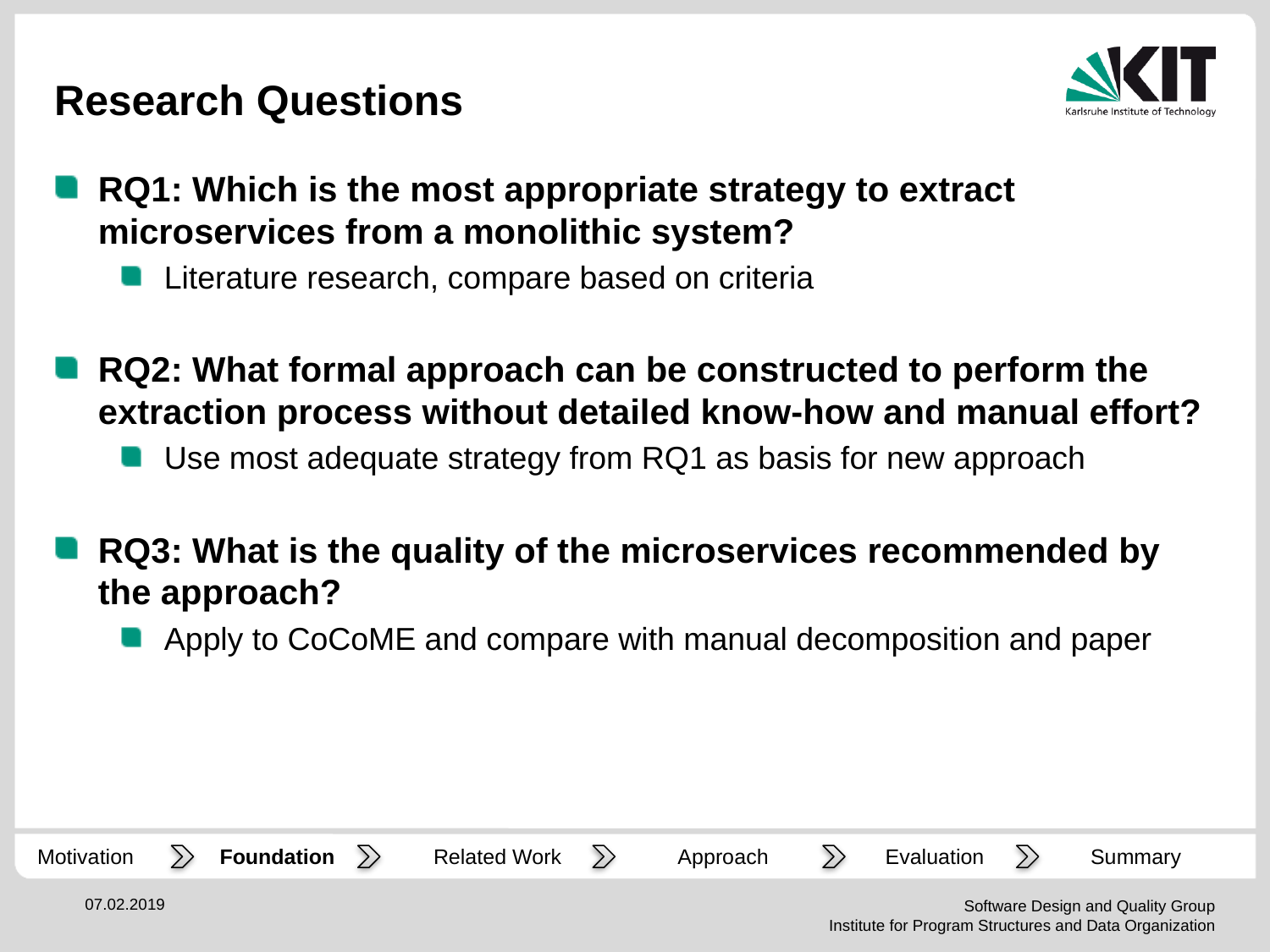

# Research Questions
RQ1: Which is the most appropriate strategy to extract microservices from a monolithic system?
Literature research, compare based on criteria

RQ2: What formal approach can be constructed to perform the extraction process without detailed know-how and manual effort?
Use most adequate strategy from RQ1 as basis for new approach

RQ3: What is the quality of the microservices recommended by the approach?
Apply to CoCoME and compare with manual decomposition and paper
Motivation
Summary
Foundation
Related Work
Approach
Evaluation

07.02.2019